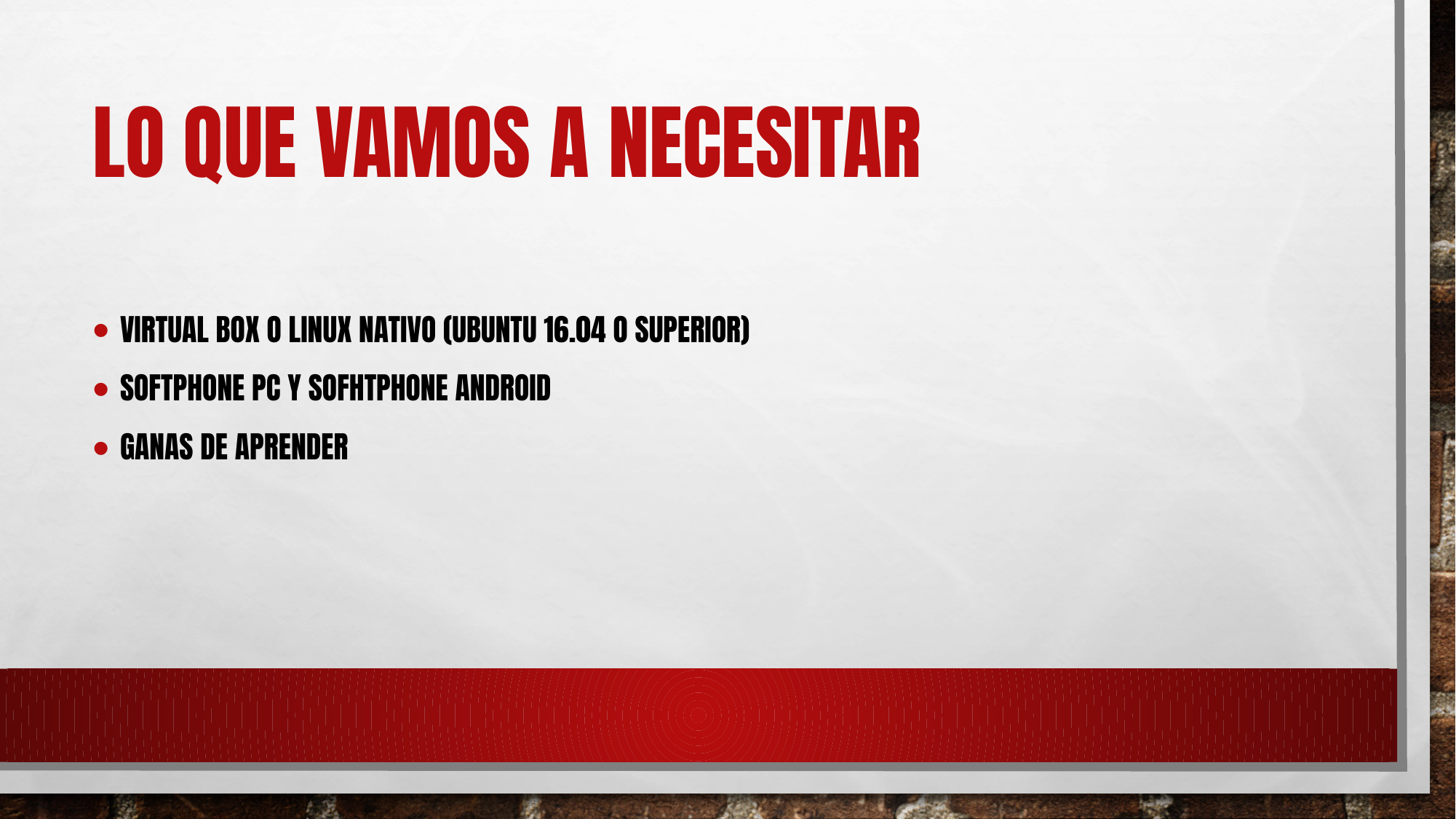

# LO QUE VAMOS A NECESITAR
VIRTUAL BOX O LINUX NATIVO (UBUNTU 16.04 O SUPERIOR)
SOFTPHONE PC Y SOFHTPHONE ANDROID
GANAS DE APRENDER